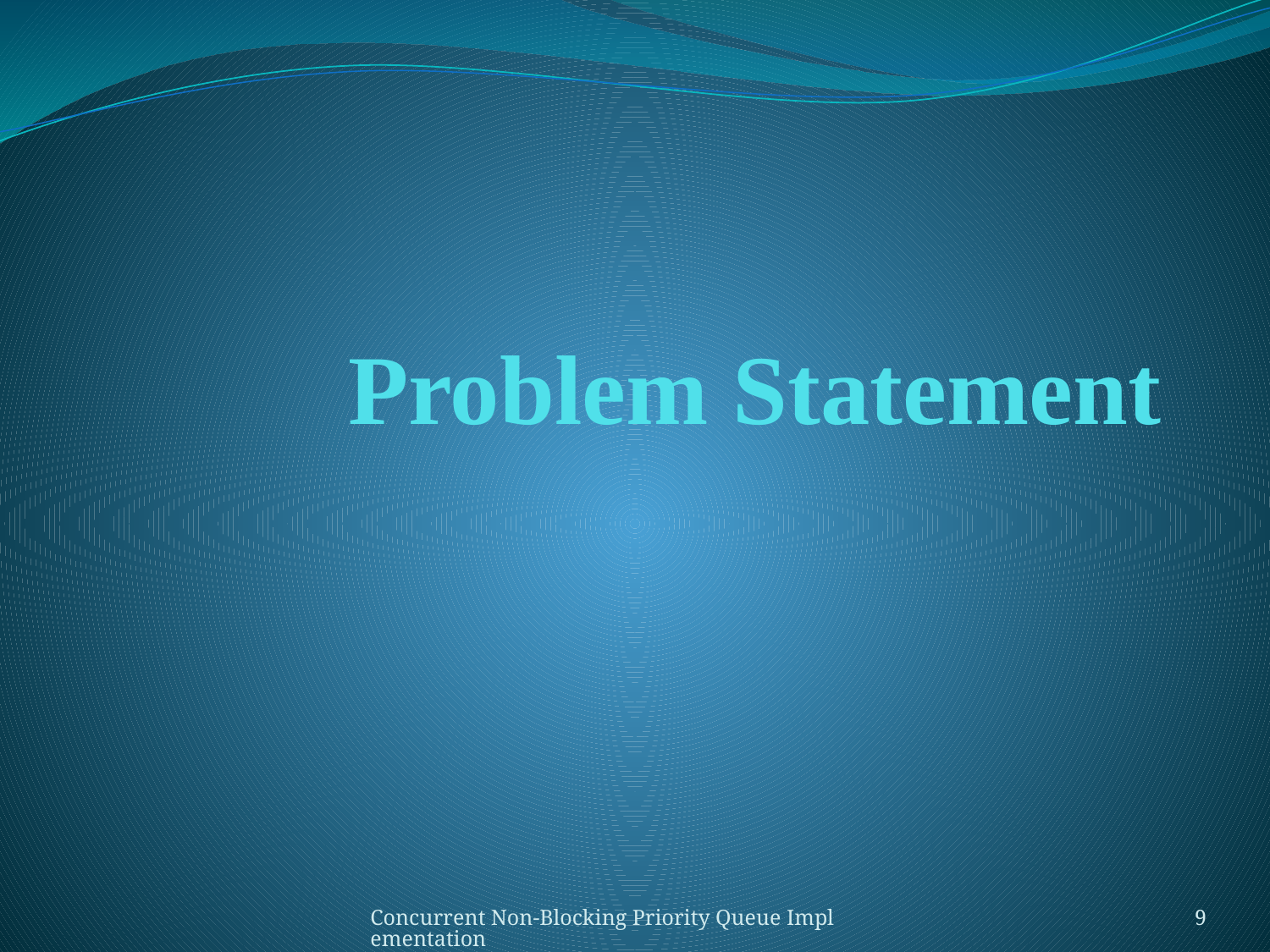

# Problem Statement
Concurrent Non-Blocking Priority Queue Implementation
9